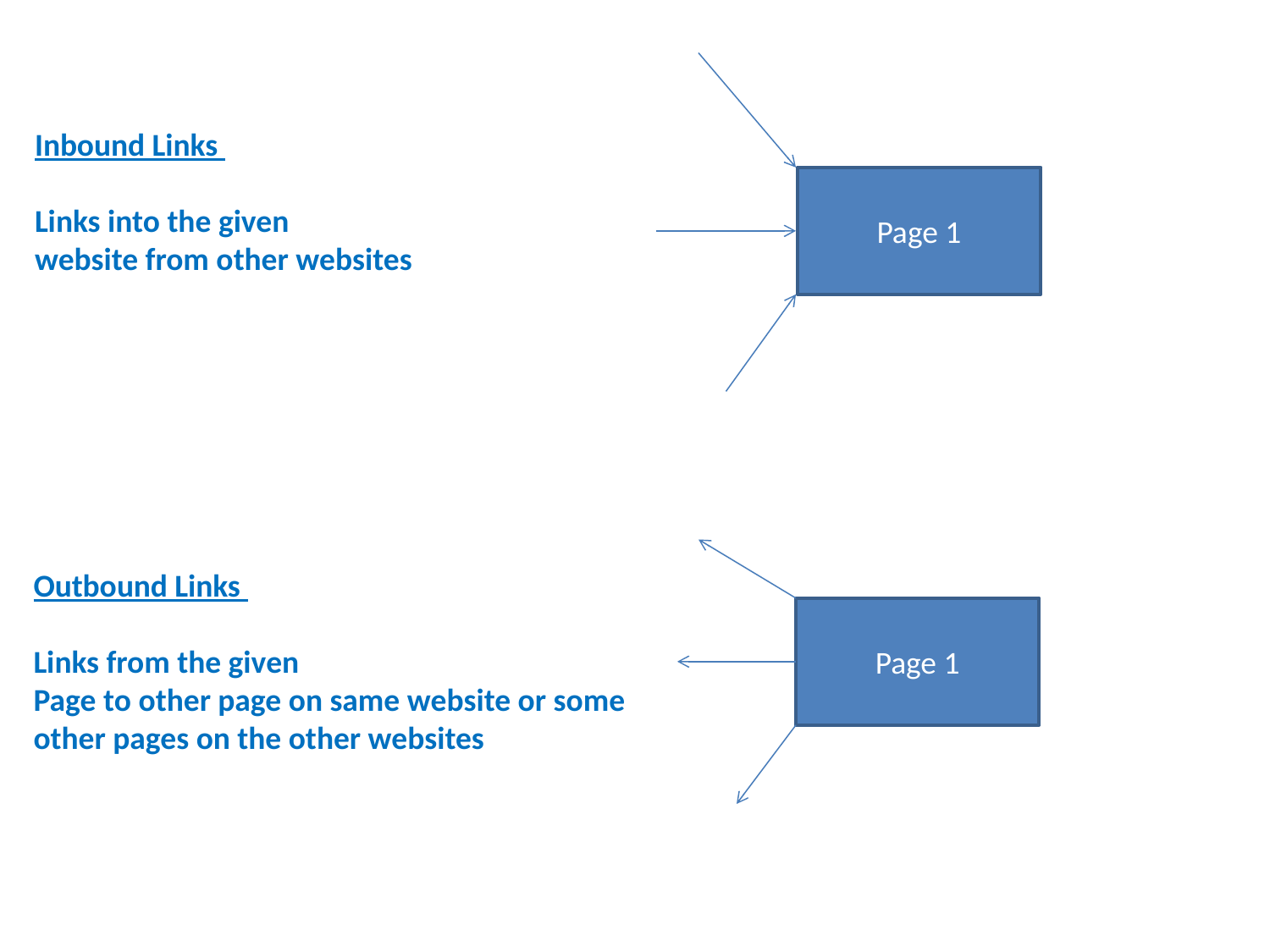

Inbound Links

Links into the given
website from other websites
Page 1
Outbound Links

Links from the given
Page to other page on same website or some other pages on the other websites
Page 1